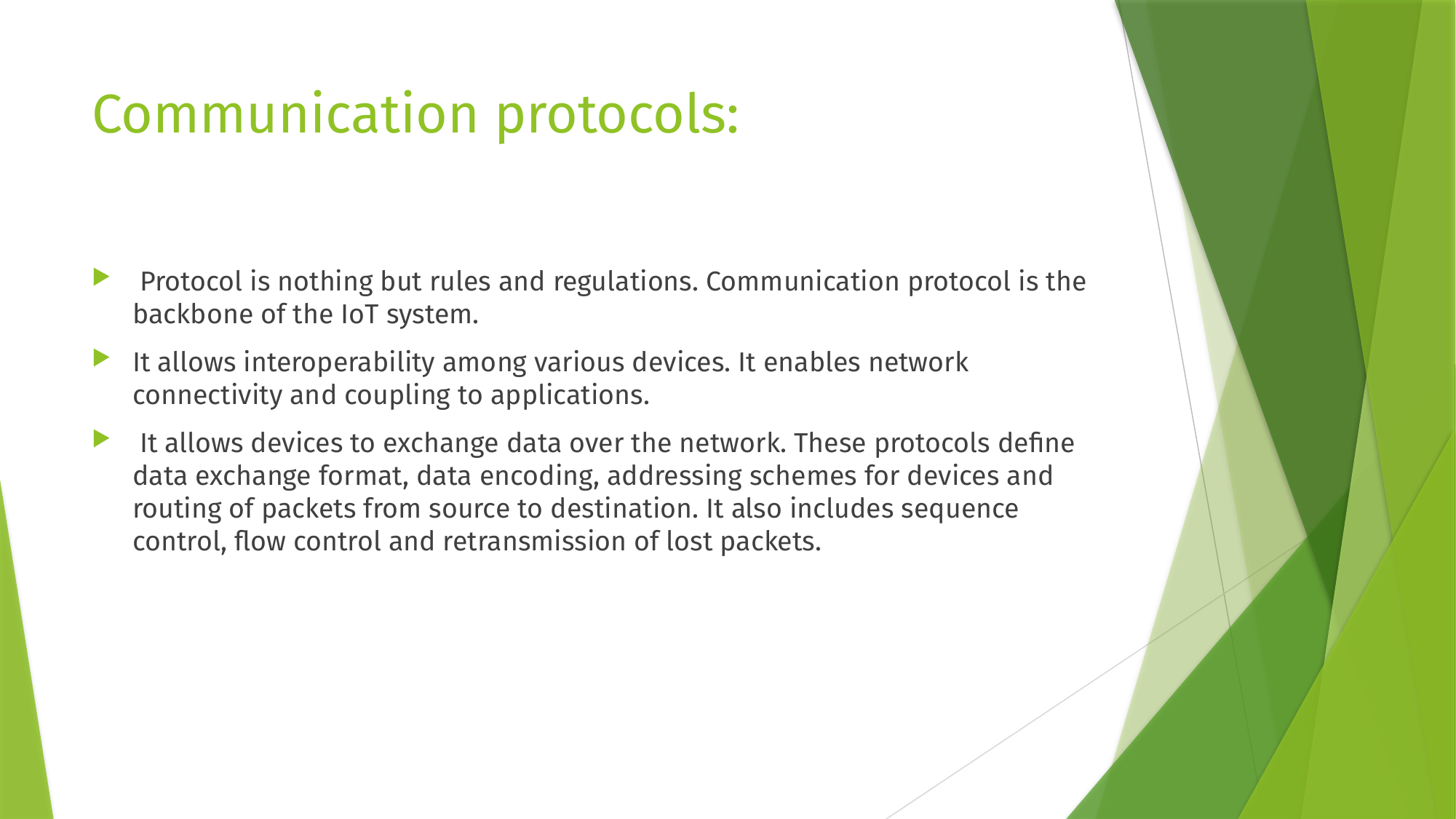

# Communication protocols:
 Protocol is nothing but rules and regulations. Communication protocol is the backbone of the IoT system.
It allows interoperability among various devices. It enables network connectivity and coupling to applications.
 It allows devices to exchange data over the network. These protocols define data exchange format, data encoding, addressing schemes for devices and routing of packets from source to destination. It also includes sequence control, flow control and retransmission of lost packets.